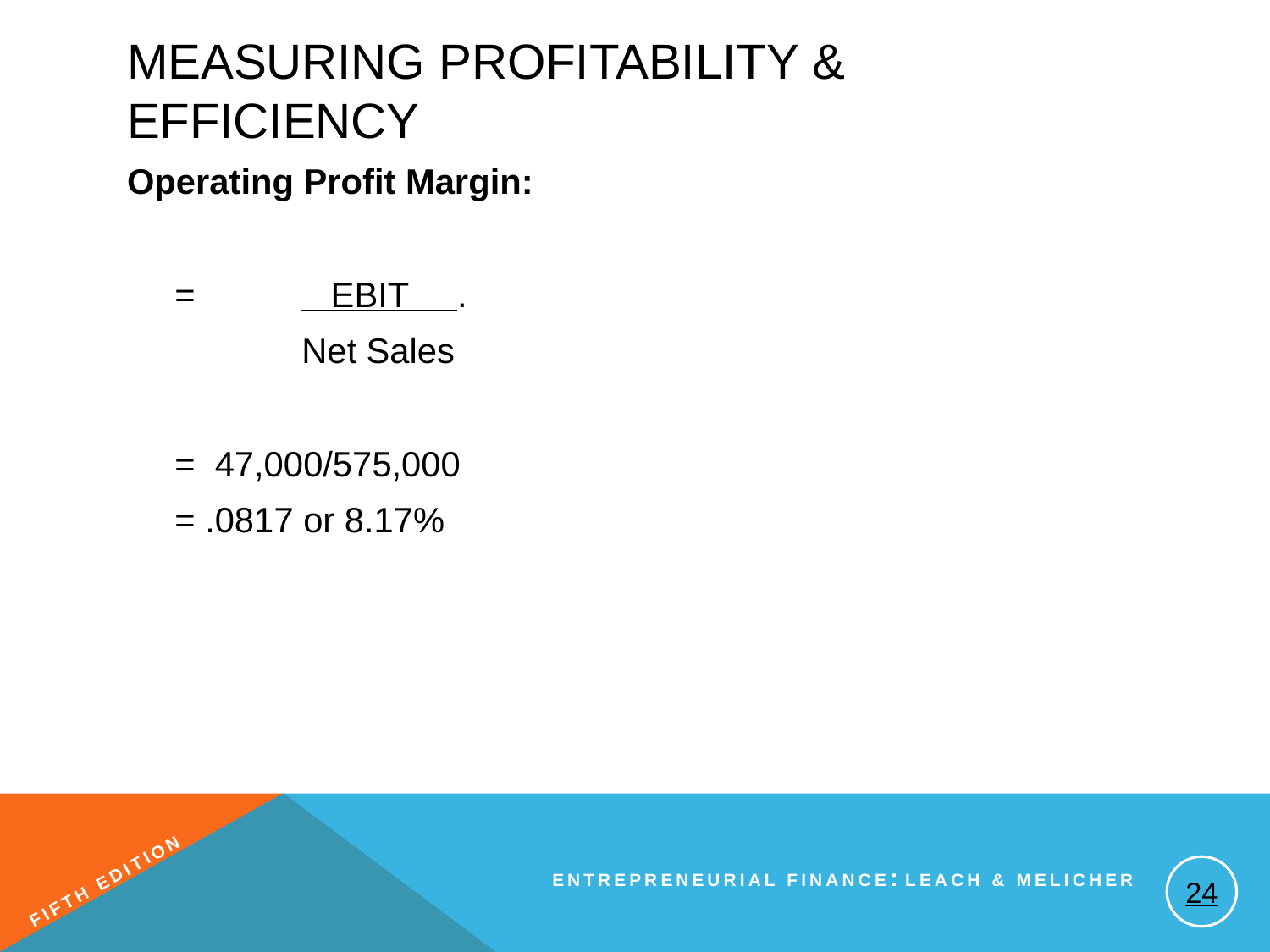

# Measuring Profitability & Efficiency
Operating Profit Margin:

= 	   EBIT     .
	Net Sales

=  47,000/575,000
= .0817 or 8.17%
24